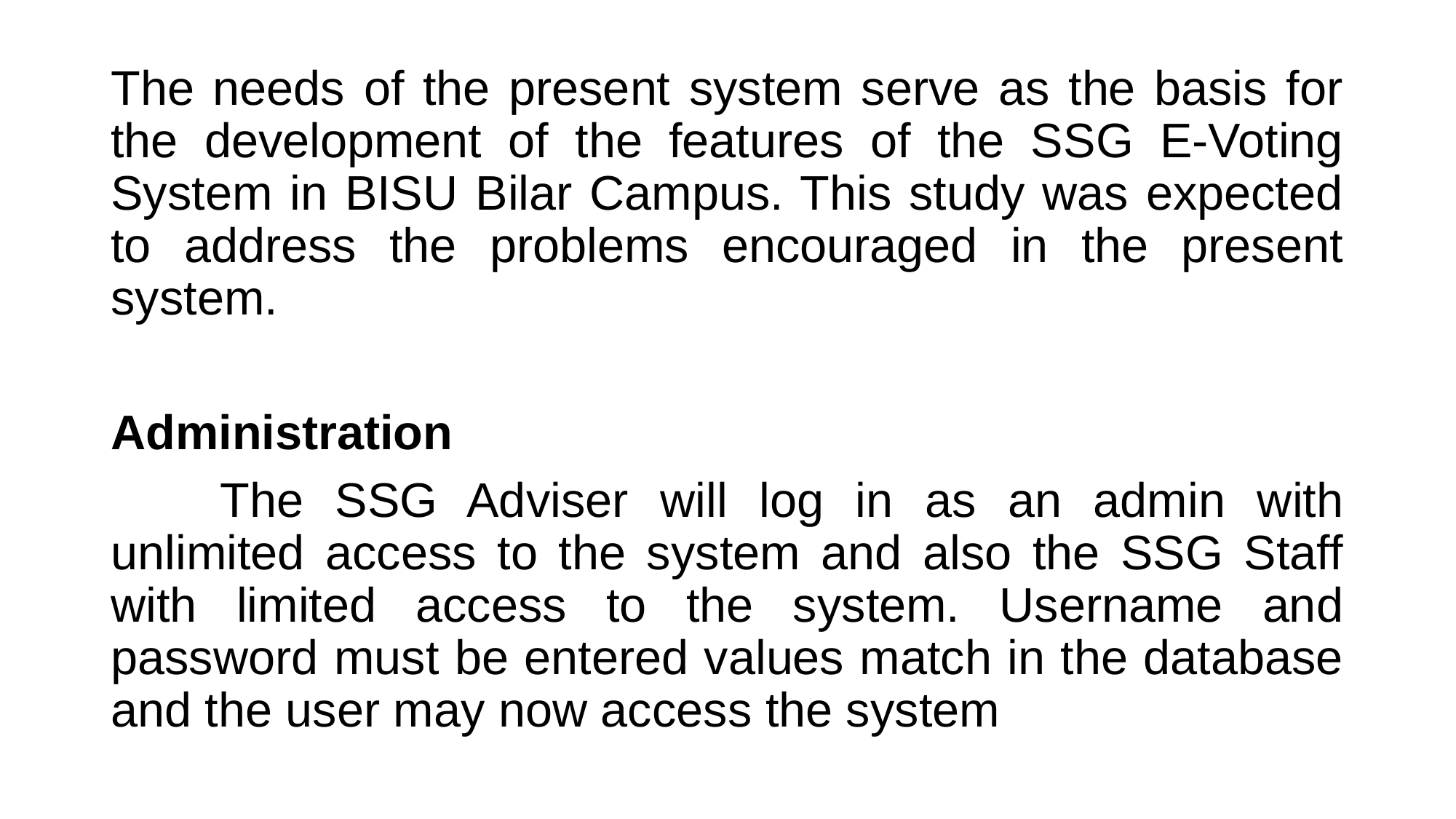

The needs of the present system serve as the basis for the development of the features of the SSG E-Voting System in BISU Bilar Campus. This study was expected to address the problems encouraged in the present system.

Administration
	The SSG Adviser will log in as an admin with unlimited access to the system and also the SSG Staff with limited access to the system. Username and password must be entered values match in the database and the user may now access the system